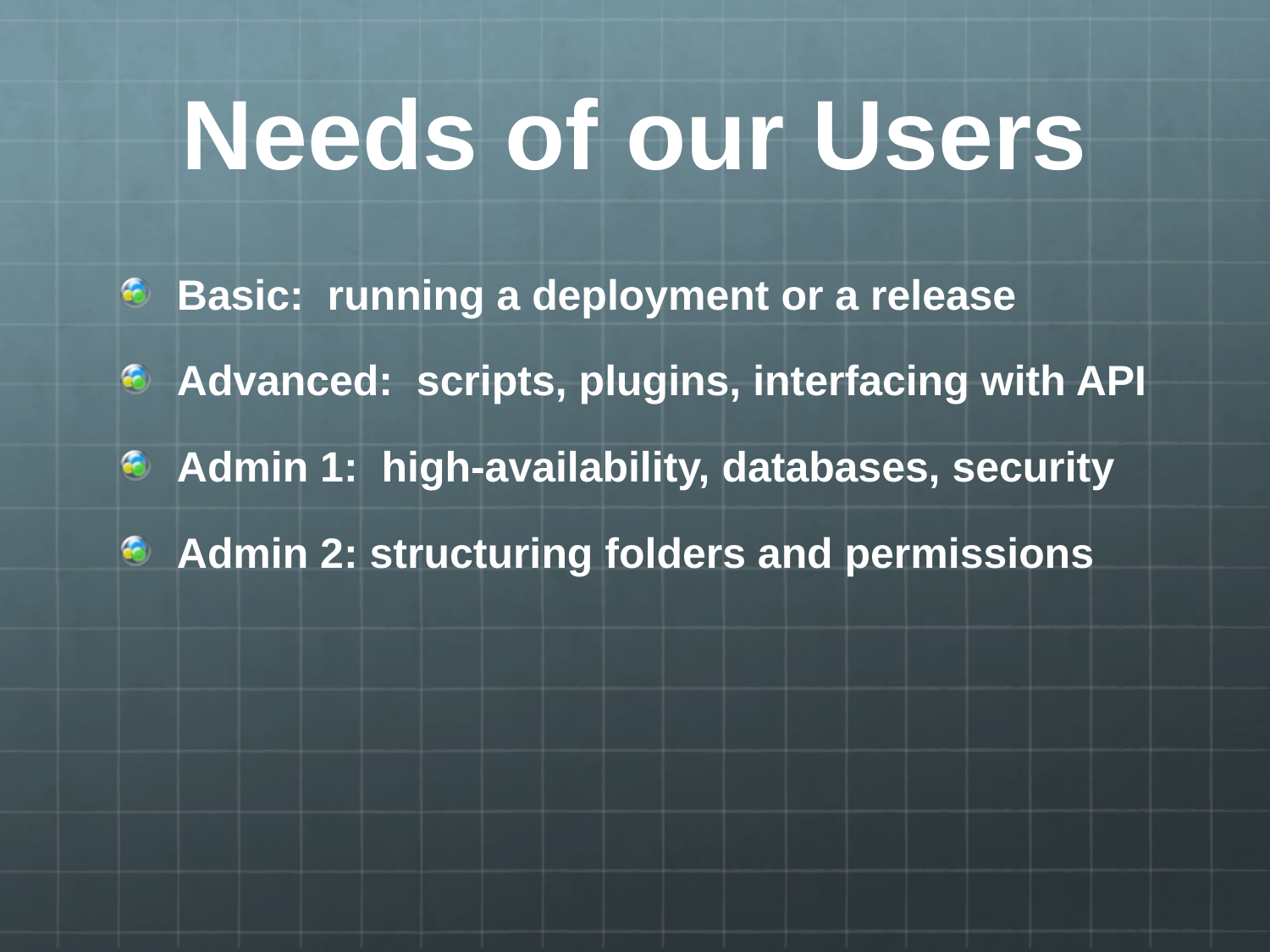

# Needs of our Users
Basic:  running a deployment or a release
Advanced:  scripts, plugins, interfacing with API
Admin 1:  high-availability, databases, security
Admin 2: structuring folders and permissions